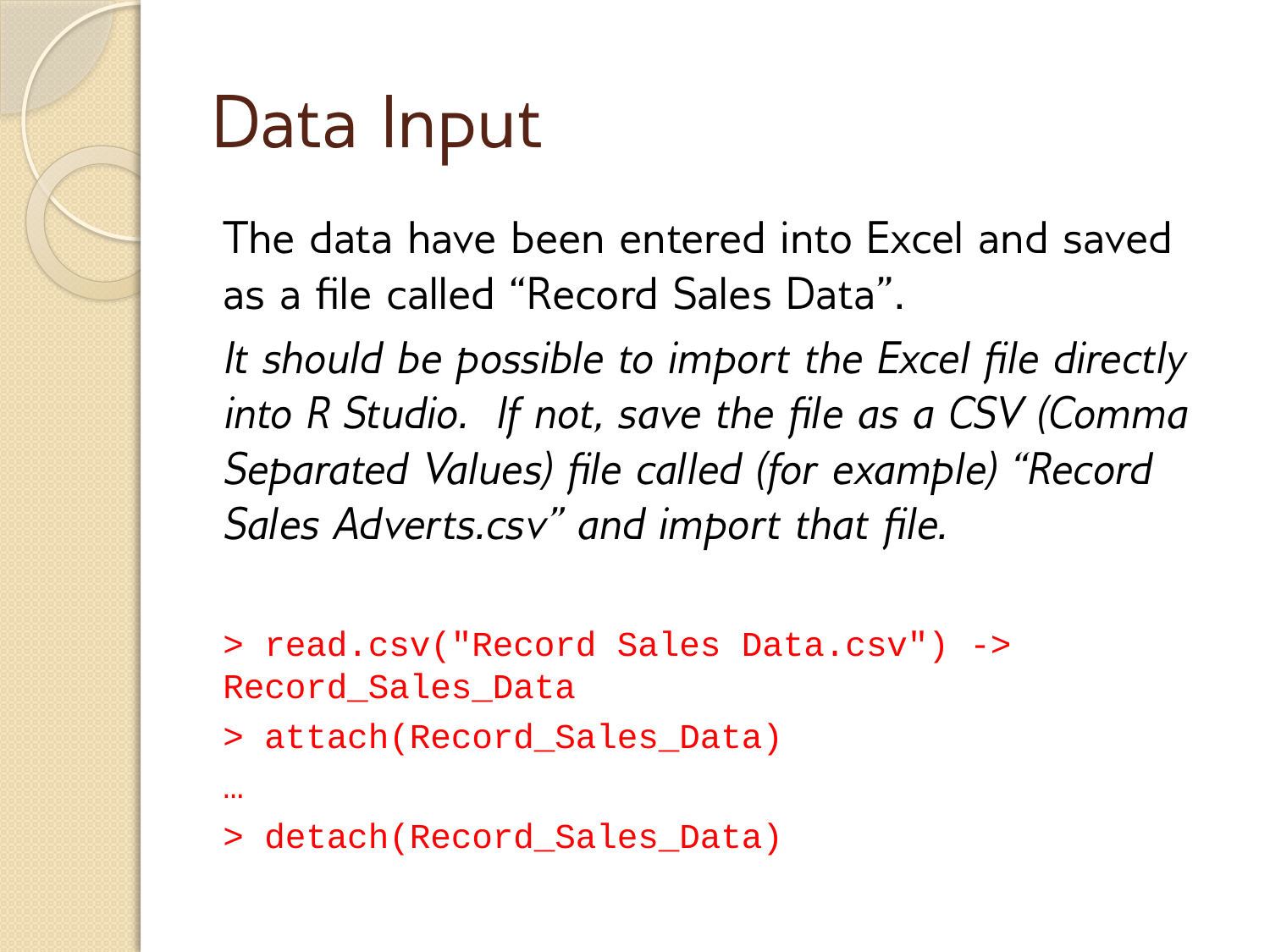

# Data Input
The data have been entered into Excel and saved as a file called “Record Sales Data”.
It should be possible to import the Excel file directly into R Studio.  If not, save the file as a CSV (Comma Separated Values) file called (for example) “Record Sales Adverts.csv” and import that file.

> read.csv("Record Sales Data.csv") -> 		Record_Sales_Data
> attach(Record_Sales_Data)
…
> detach(Record_Sales_Data)